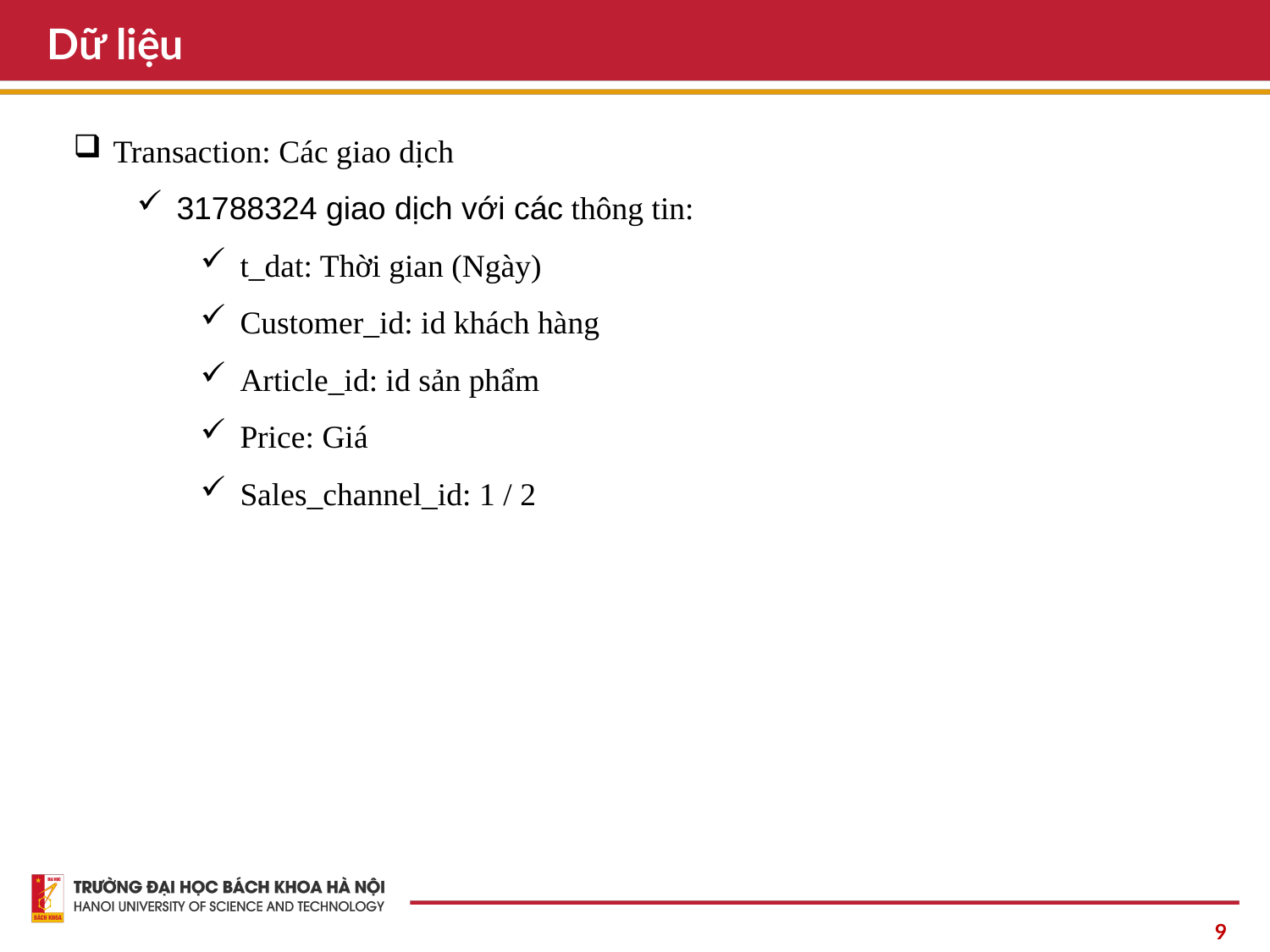

Dữ liệu
Transaction: Các giao dịch
31788324 giao dịch với các thông tin:
t_dat: Thời gian (Ngày)
Customer_id: id khách hàng
Article_id: id sản phẩm
Price: Giá
Sales_channel_id: 1 / 2
9